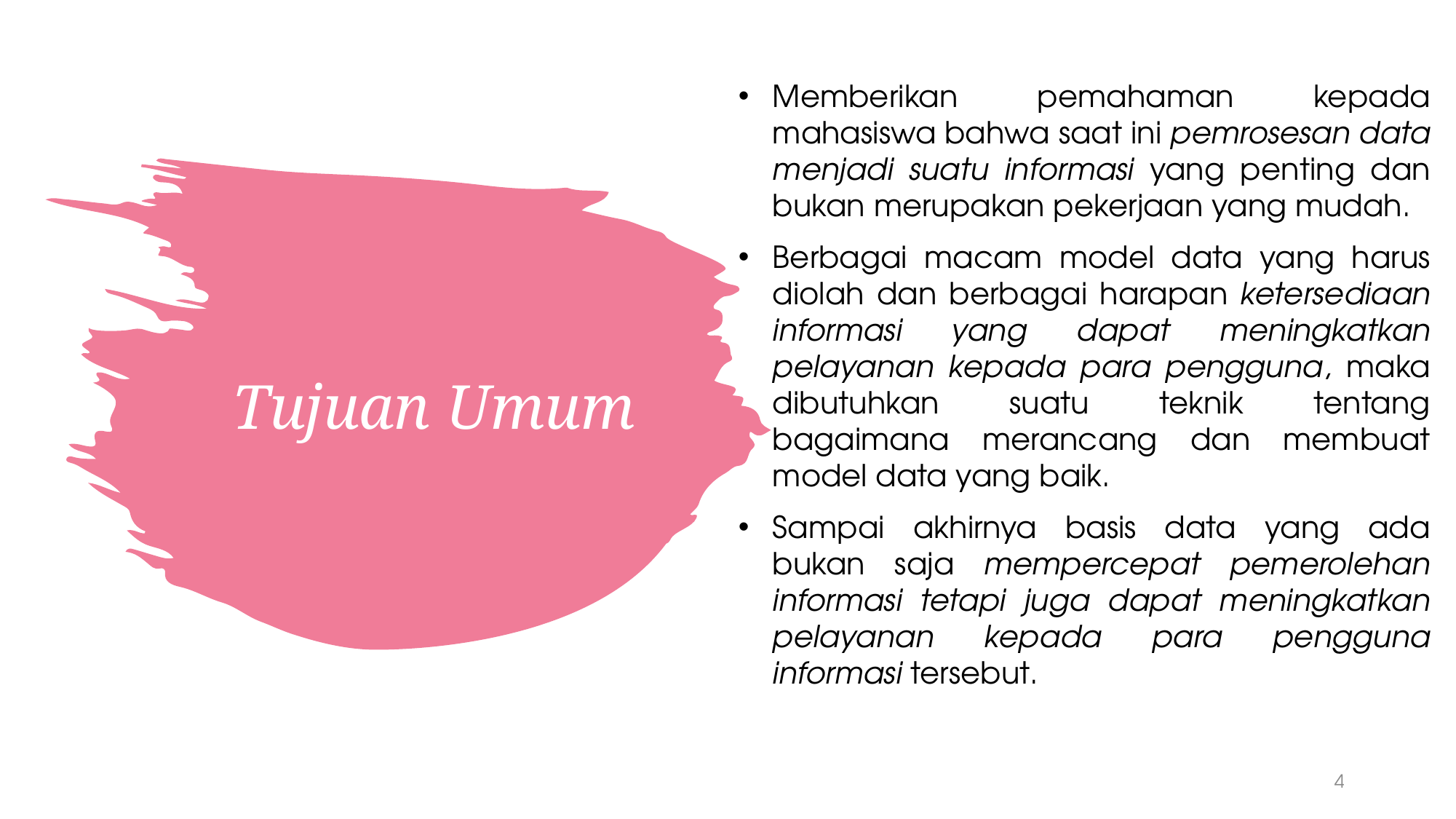

Memberikan pemahaman kepada mahasiswa bahwa saat ini pemrosesan data menjadi suatu informasi yang penting dan bukan merupakan pekerjaan yang mudah.
Berbagai macam model data yang harus diolah dan berbagai harapan ketersediaan informasi yang dapat meningkatkan pelayanan kepada para pengguna, maka dibutuhkan suatu teknik tentang bagaimana merancang dan membuat model data yang baik.
Sampai akhirnya basis data yang ada bukan saja mempercepat pemerolehan informasi tetapi juga dapat meningkatkan pelayanan kepada para pengguna informasi tersebut.

# Tujuan Umum
4